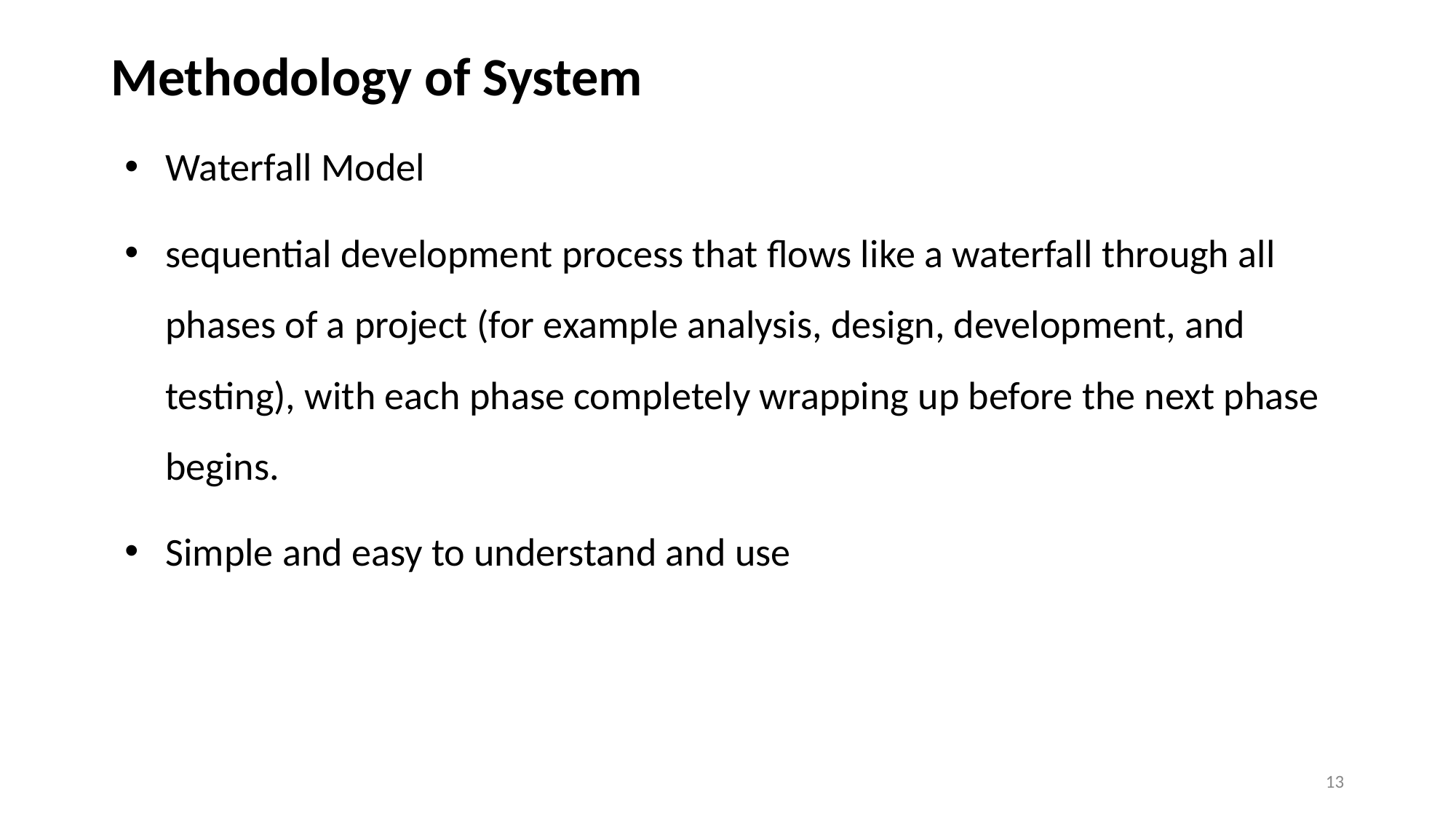

# Methodology of System
Waterfall Model
sequential development process that flows like a waterfall through all phases of a project (for example analysis, design, development, and testing), with each phase completely wrapping up before the next phase begins.
Simple and easy to understand and use

13